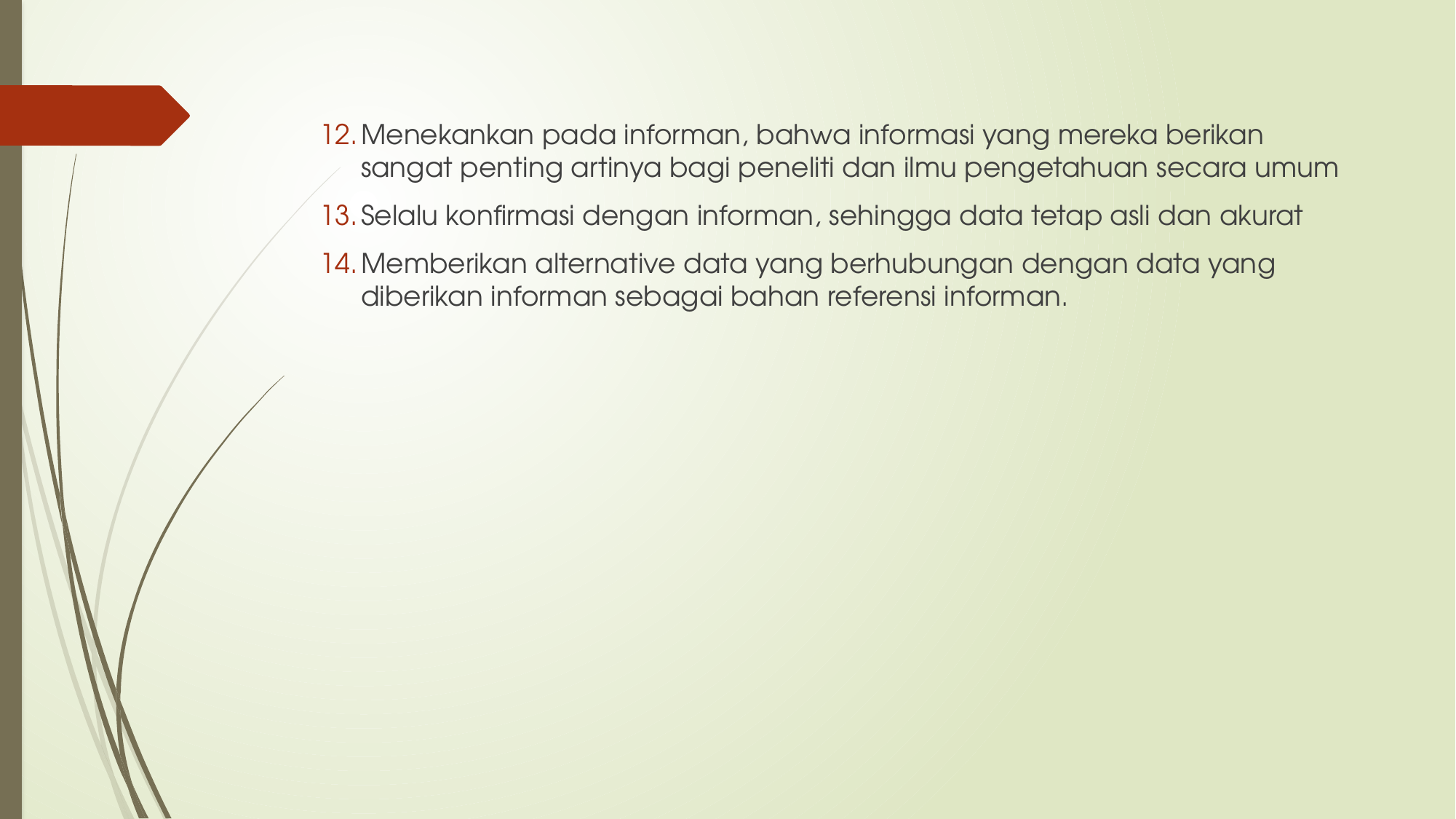

Menekankan pada informan, bahwa informasi yang mereka berikan sangat penting artinya bagi peneliti dan ilmu pengetahuan secara umum
Selalu konfirmasi dengan informan, sehingga data tetap asli dan akurat
Memberikan alternative data yang berhubungan dengan data yang diberikan informan sebagai bahan referensi informan.